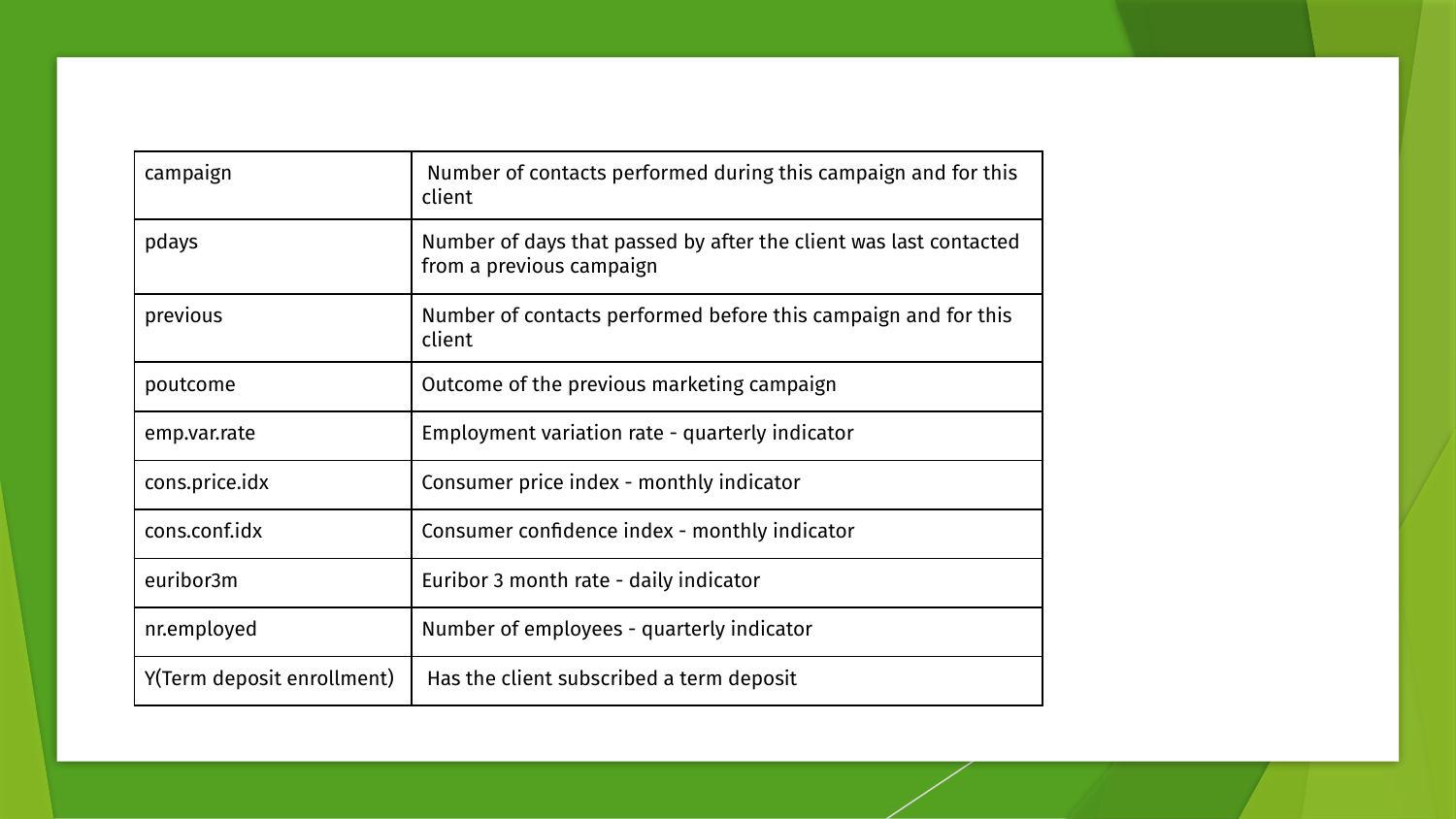

| campaign | Number of contacts performed during this campaign and for this client |
| --- | --- |
| pdays | Number of days that passed by after the client was last contacted from a previous campaign |
| previous | Number of contacts performed before this campaign and for this client |
| poutcome | Outcome of the previous marketing campaign |
| emp.var.rate | Employment variation rate - quarterly indicator |
| cons.price.idx | Consumer price index - monthly indicator |
| cons.conf.idx | Consumer confidence index - monthly indicator |
| euribor3m | Euribor 3 month rate - daily indicator |
| nr.employed | Number of employees - quarterly indicator |
| Y(Term deposit enrollment) | Has the client subscribed a term deposit |